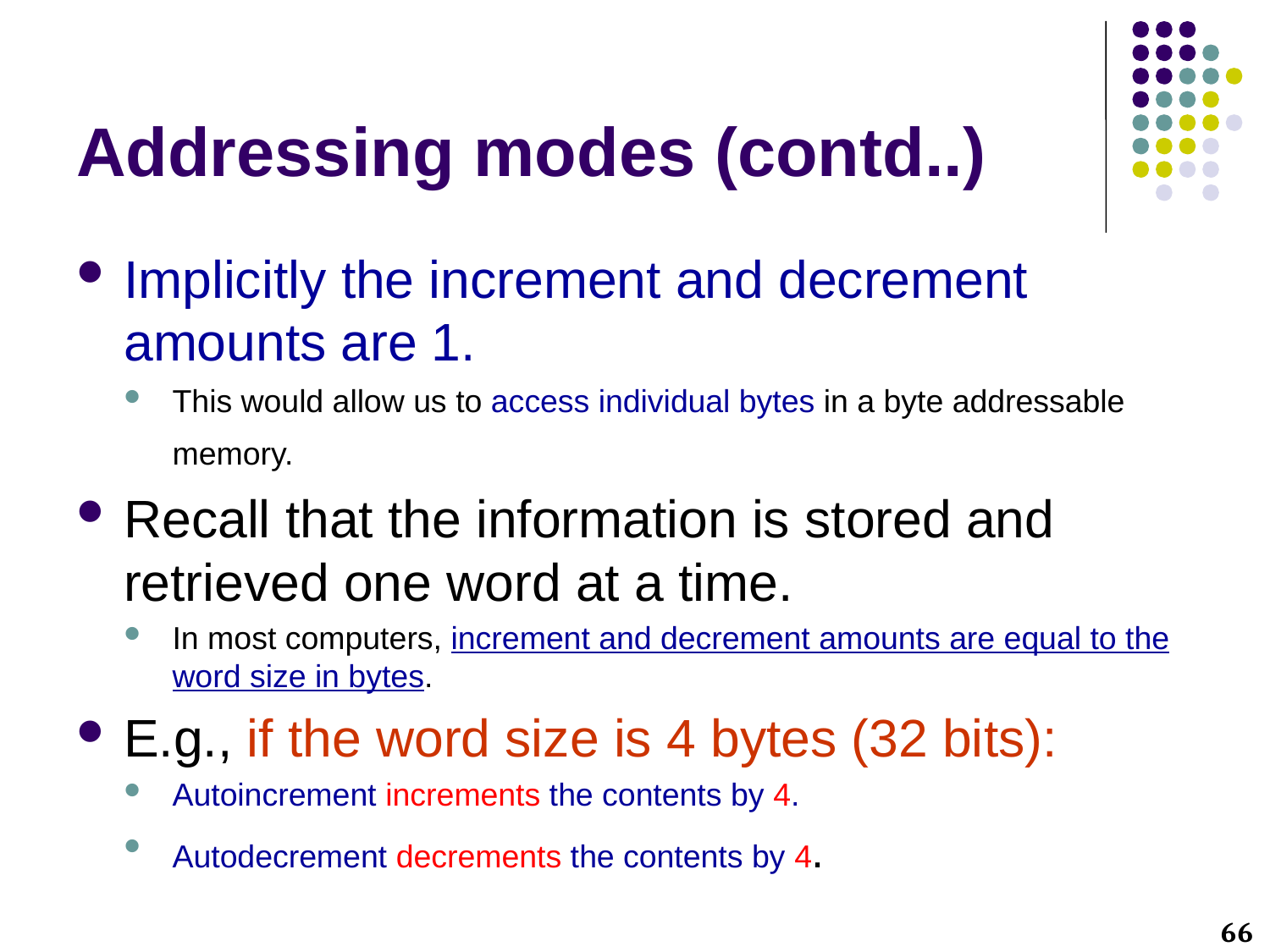

# Addressing modes (contd..)
Implicitly the increment and decrement amounts are 1.
This would allow us to access individual bytes in a byte addressable memory.
Recall that the information is stored and retrieved one word at a time.
In most computers, increment and decrement amounts are equal to the word size in bytes.
E.g., if the word size is 4 bytes (32 bits):
Autoincrement increments the contents by 4.
Autodecrement decrements the contents by 4.
66